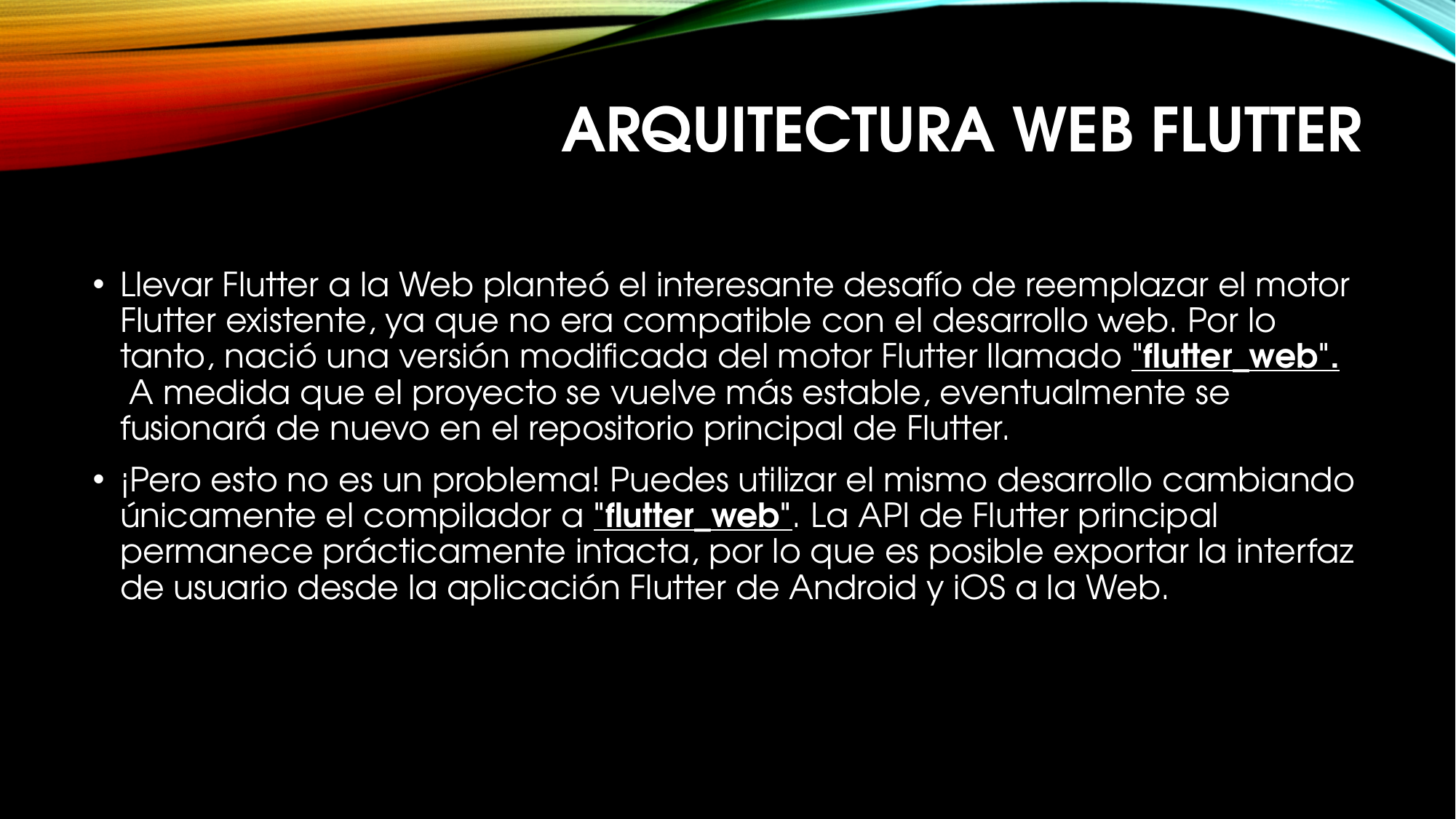

# Arquitectura Web Flutter
Llevar Flutter a la Web planteó el interesante desafío de reemplazar el motor Flutter existente, ya que no era compatible con el desarrollo web. Por lo tanto, nació una versión modificada del motor Flutter llamado "flutter_web". A medida que el proyecto se vuelve más estable, eventualmente se fusionará de nuevo en el repositorio principal de Flutter.
¡Pero esto no es un problema! Puedes utilizar el mismo desarrollo cambiando únicamente el compilador a "flutter_web". La API de Flutter principal permanece prácticamente intacta, por lo que es posible exportar la interfaz de usuario desde la aplicación Flutter de Android y iOS a la Web.